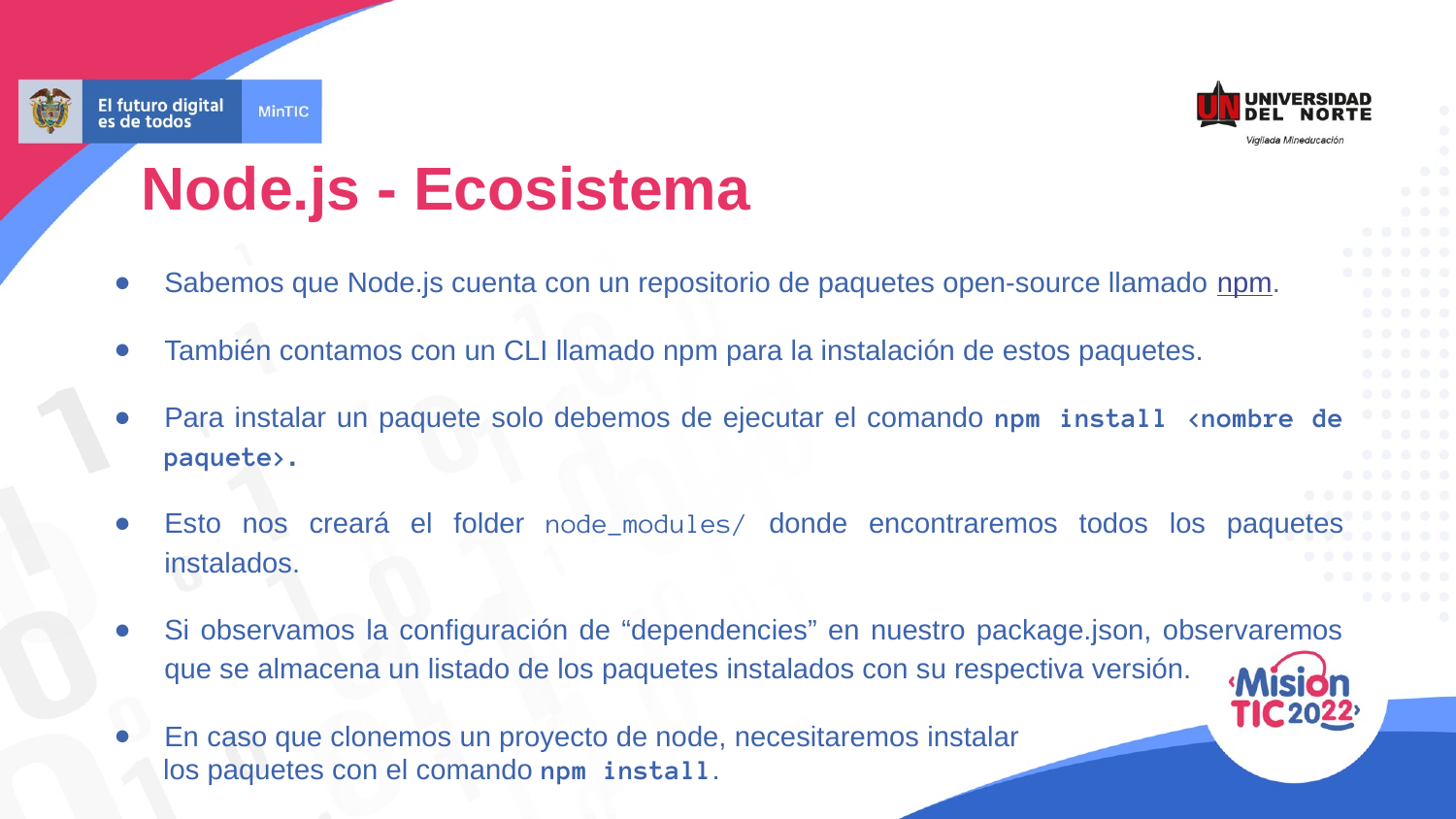

Node.js - Ecosistema
Sabemos que Node.js cuenta con un repositorio de paquetes open-source llamado npm.
También contamos con un CLI llamado npm para la instalación de estos paquetes.
Para instalar un paquete solo debemos de ejecutar el comando npm install <nombre de paquete>.
Esto nos creará el folder node_modules/ donde encontraremos todos los paquetes instalados.
Si observamos la configuración de “dependencies” en nuestro package.json, observaremos que se almacena un listado de los paquetes instalados con su respectiva versión.
En caso que clonemos un proyecto de node, necesitaremos instalar
los paquetes con el comando npm install.